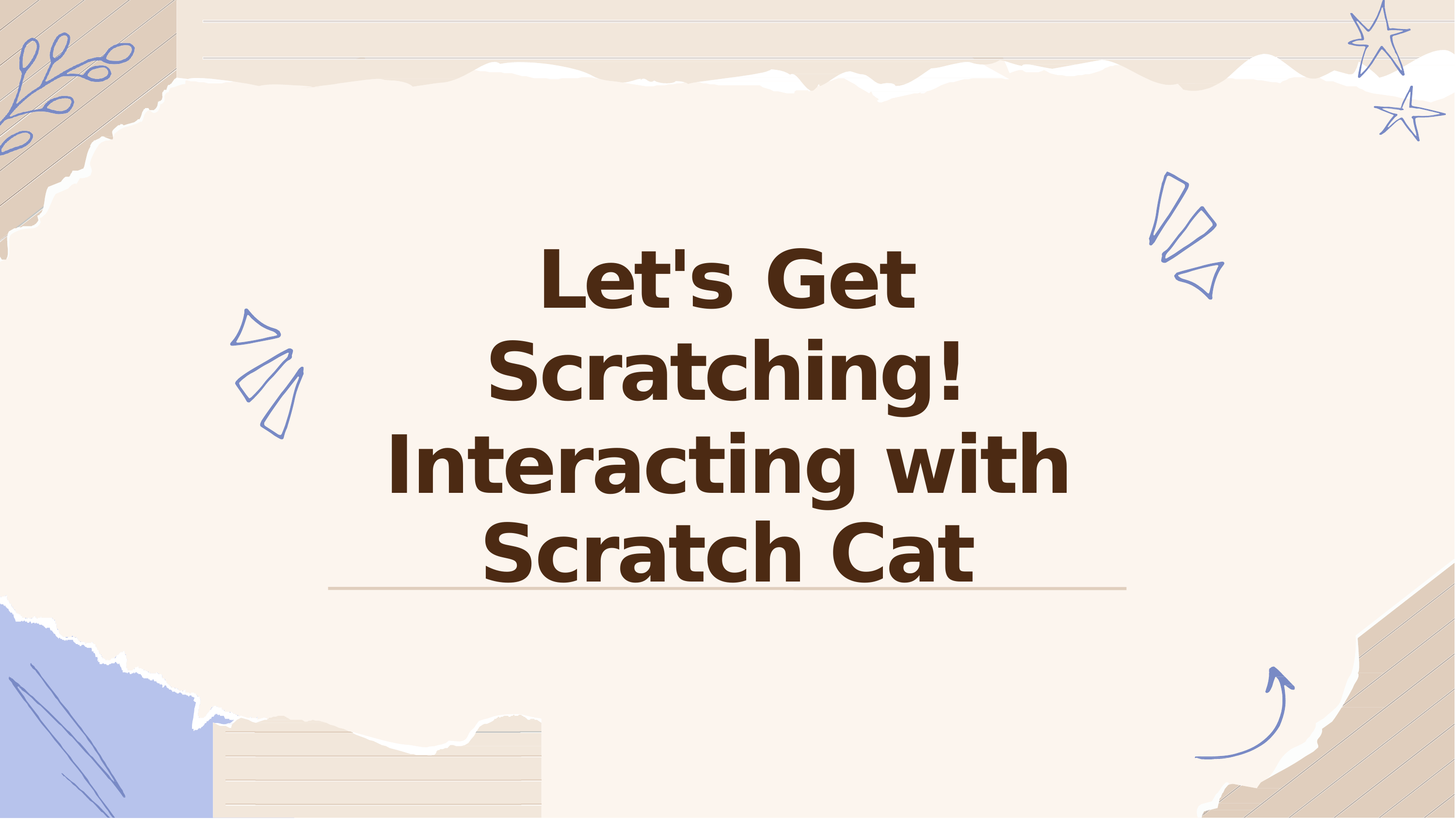

# Let's Get Scratching!
Interacting with Scratch Cat